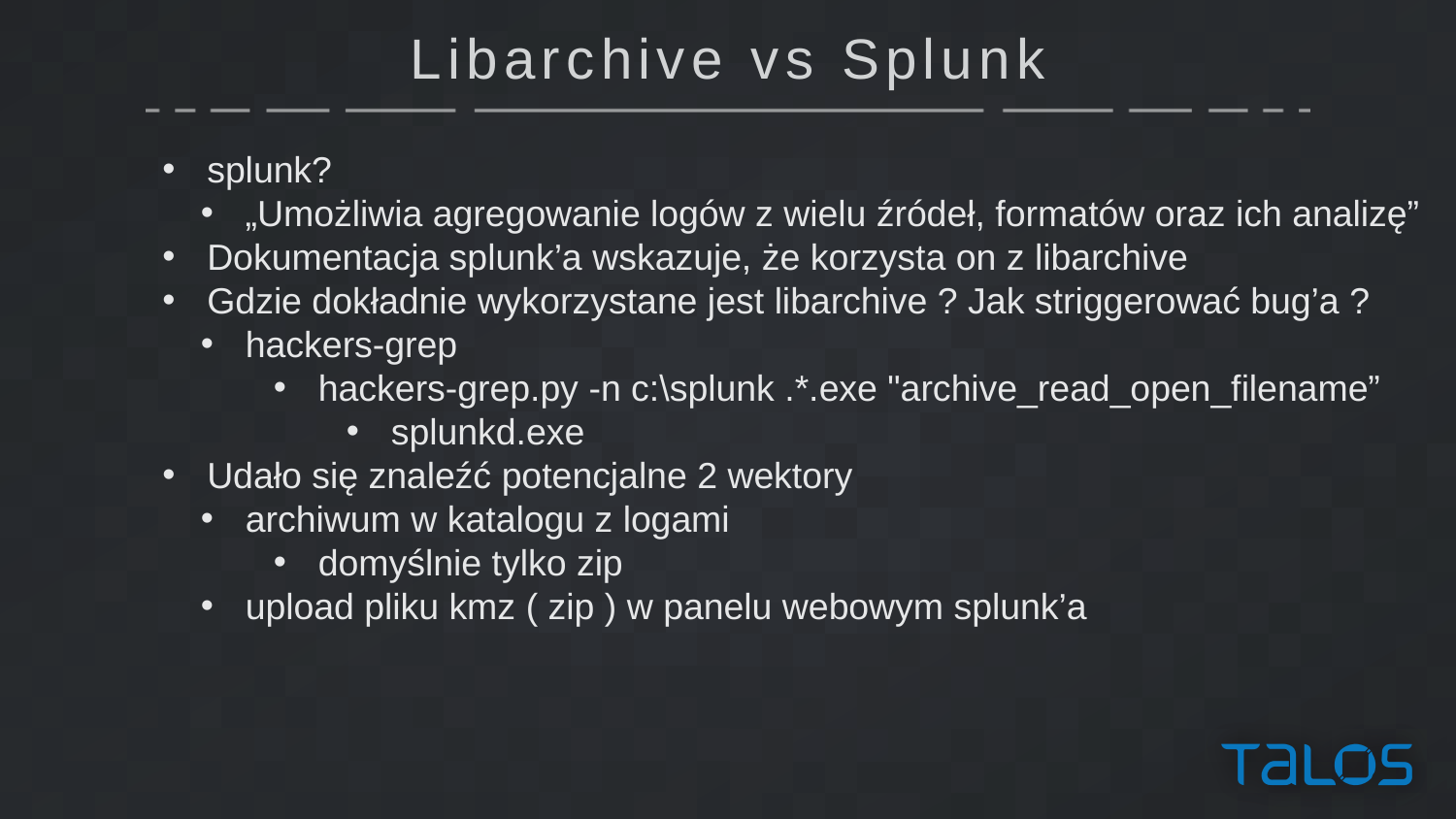

# Libarchive vs Splunk
 splunk?
 „Umożliwia agregowanie logów z wielu źródeł, formatów oraz ich analizę”
 Dokumentacja splunk’a wskazuje, że korzysta on z libarchive
 Gdzie dokładnie wykorzystane jest libarchive ? Jak striggerować bug’a ?
 hackers-grep
 hackers-grep.py -n c:\splunk .*.exe "archive_read_open_filename”
 splunkd.exe
 Udało się znaleźć potencjalne 2 wektory
 archiwum w katalogu z logami
 domyślnie tylko zip
 upload pliku kmz ( zip ) w panelu webowym splunk’a